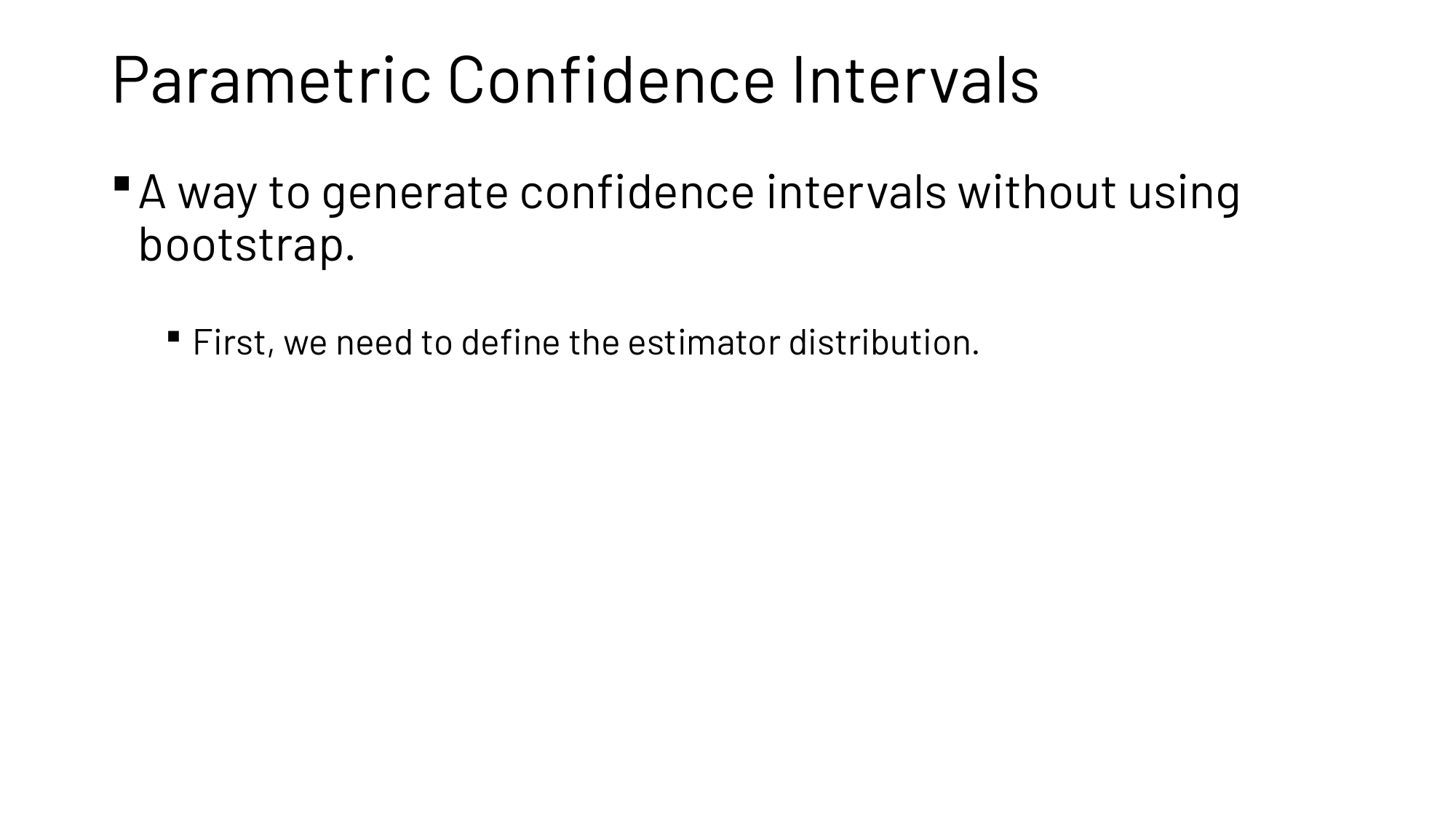

# Parametric Confidence Intervals
A way to generate confidence intervals without using bootstrap.

First, we need to define the estimator distribution.